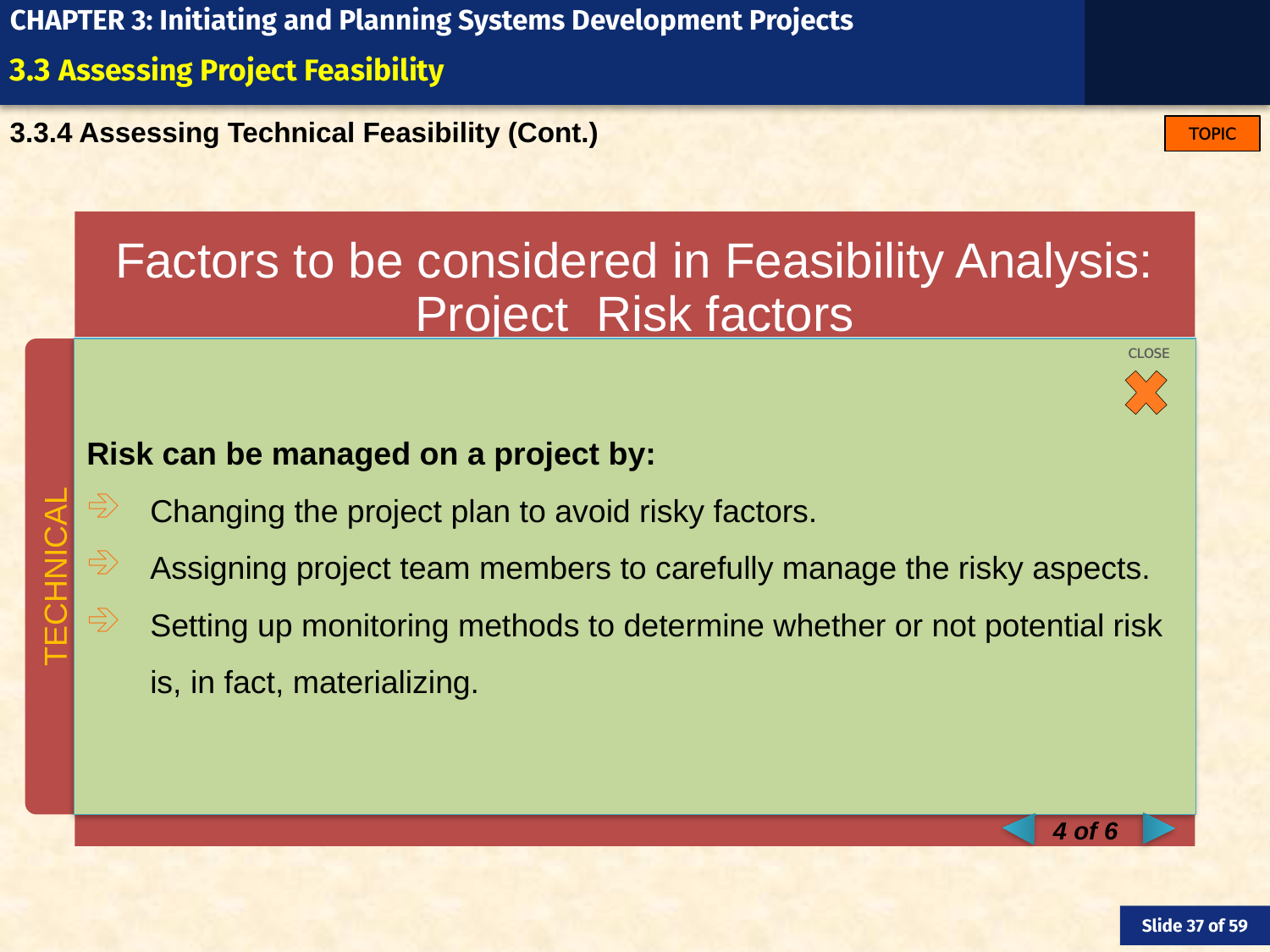

# 3.3 Assessing Project Feasibility
3.3.4 Assessing Technical Feasibility (Cont.)

Factors to be considered in Feasibility Analysis: Project  Risk factors

Risk can be managed on a project by:
Changing the project plan to avoid risky factors.
Assigning project team members to carefully manage the risky aspects.
Setting up monitoring methods to determine whether or not potential risk is, in fact, materializing.

Economic

Technical

Operational

Scheduling

Legal and Contractual

Political
CLOSE

TECHNICAL
4 of 6